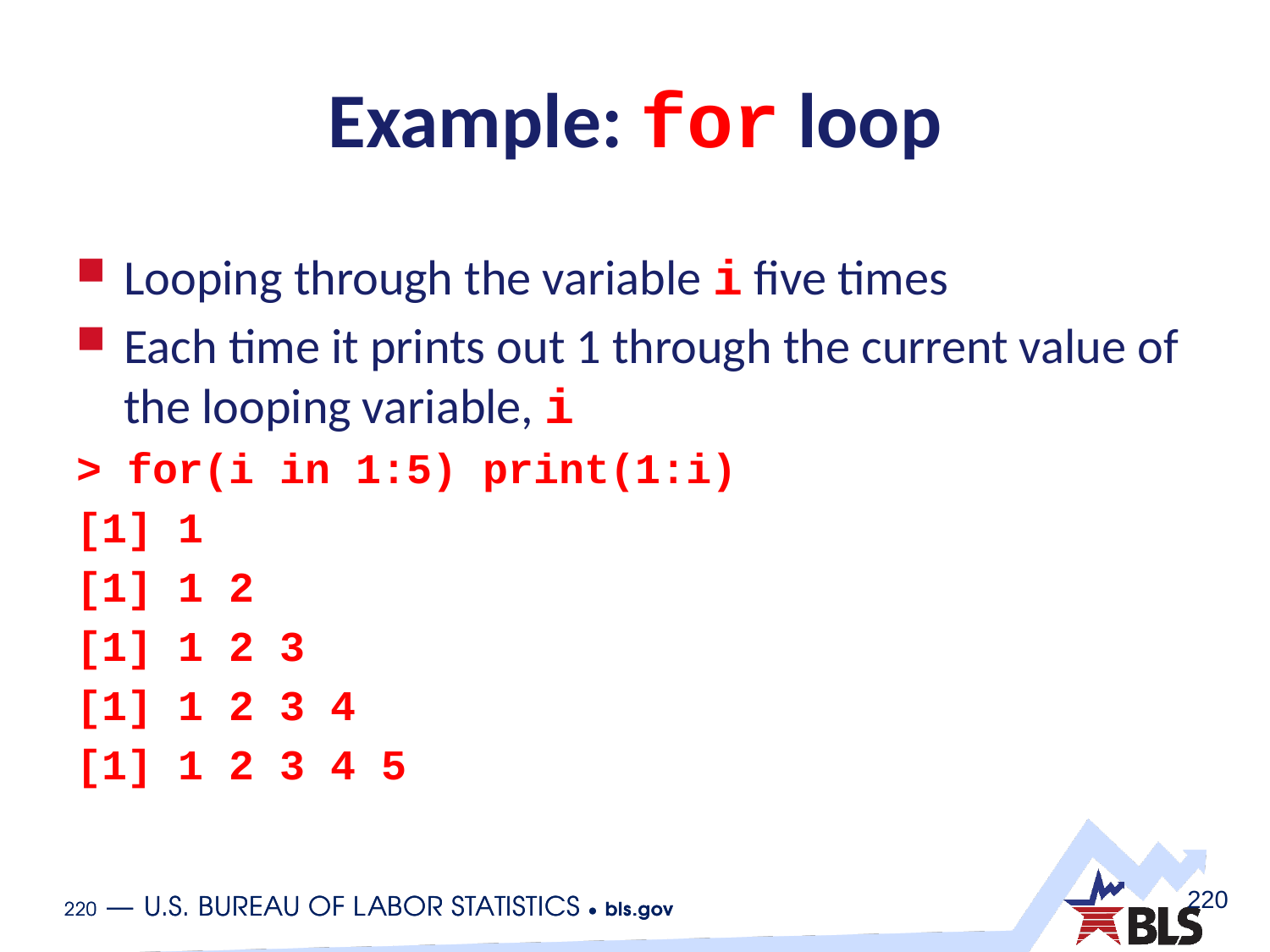

# Example: for loop
Looping through the variable i five times
Each time it prints out 1 through the current value of the looping variable, i
> for(i in 1:5) print(1:i)
[1] 1
[1] 1 2
[1] 1 2 3
[1] 1 2 3 4
[1] 1 2 3 4 5
220